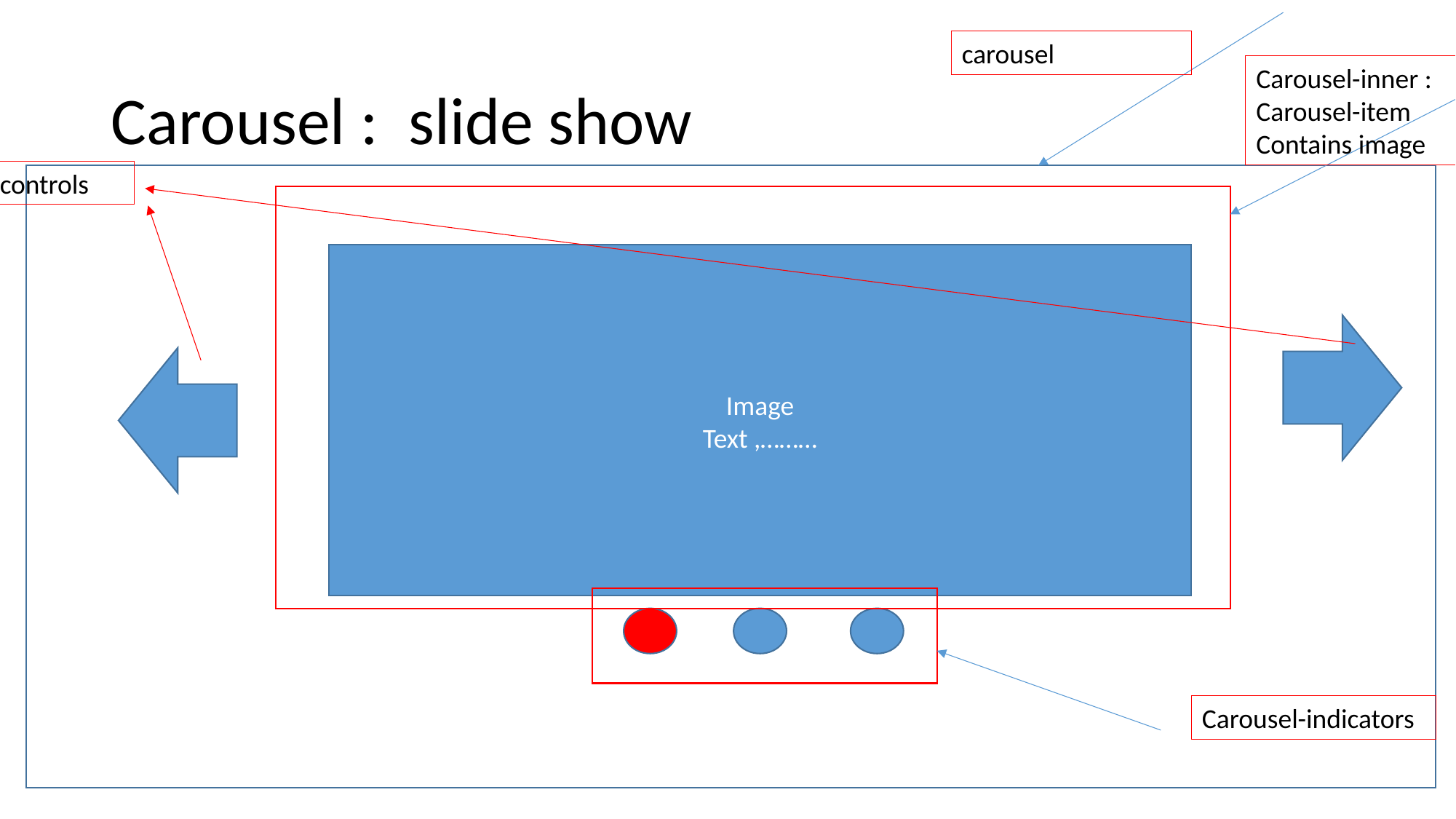

carousel
# Carousel :  slide show
Carousel-inner :
Carousel-item
Contains image
Carousel-controls

Image
Text ,………

Carousel-indicators